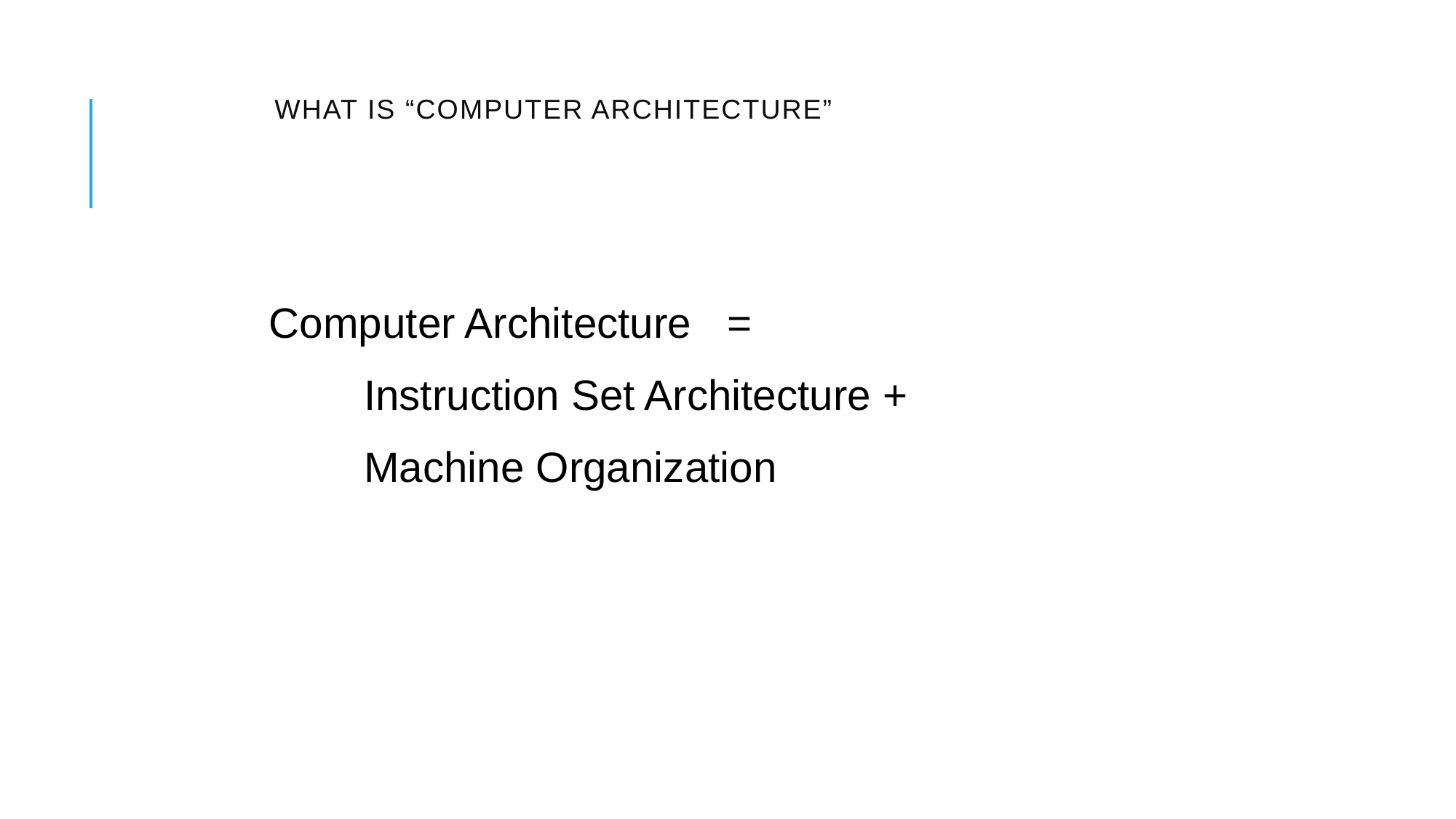

# What is “Computer Architecture”
Computer Architecture   =
        Instruction Set Architecture +
        Machine Organization